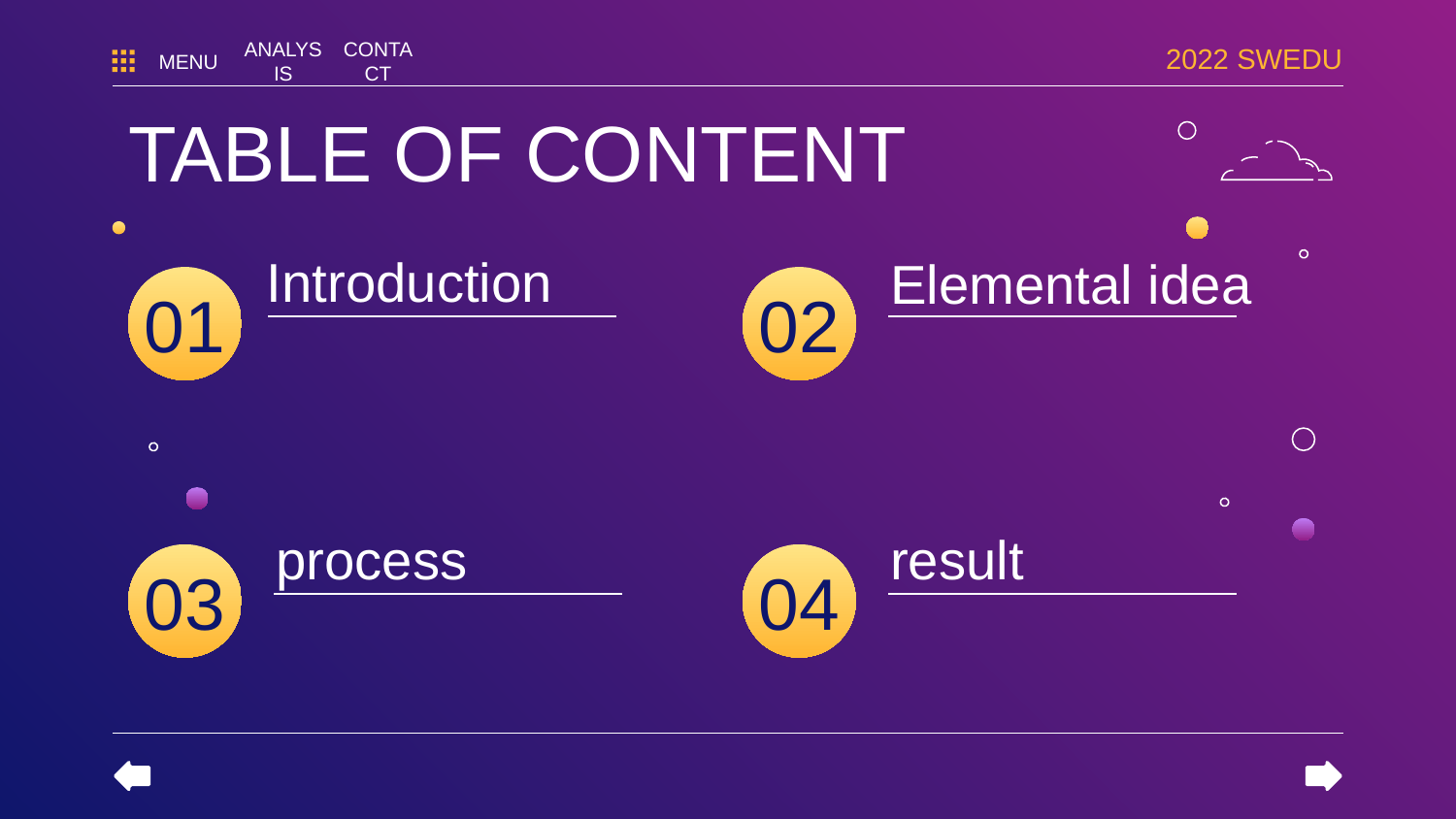

2022 SWEDU
MENU
ANALYSIS
CONTACT

TABLE OF CONTENT

# Introduction
Elemental idea

01
02

process
result

03
04